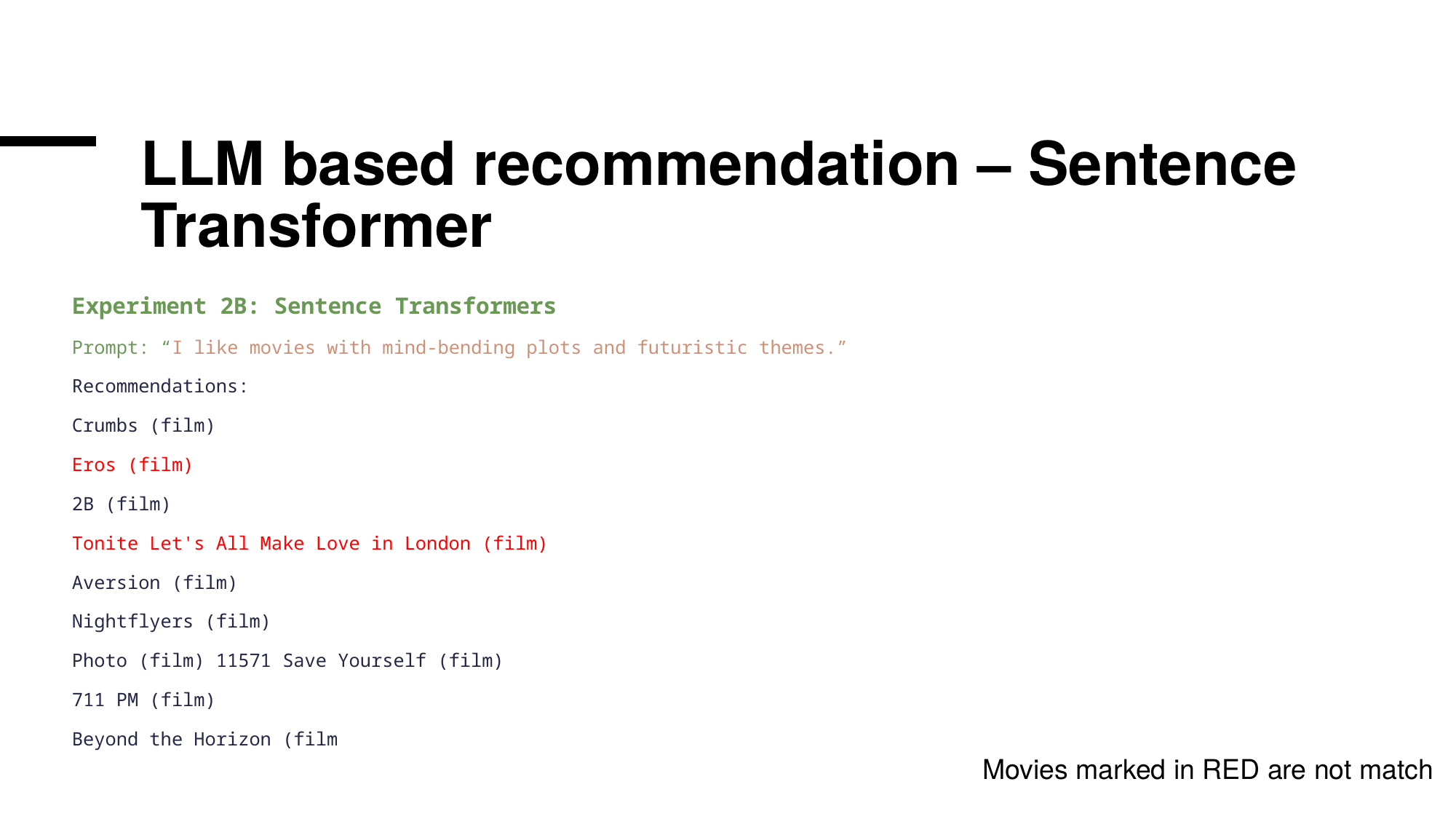

# LLM based recommendation – Sentence Transformer
Experiment 2B: Sentence Transformers
Prompt: “I like movies with mind-bending plots and futuristic themes.”
Recommendations:
Crumbs (film)
Eros (film)
2B (film)
Tonite Let's All Make Love in London (film)
Aversion (film)
Nightflyers (film)
Photo (film) 11571 Save Yourself (film)
711 PM (film)
Beyond the Horizon (film

Movies marked in RED are not match